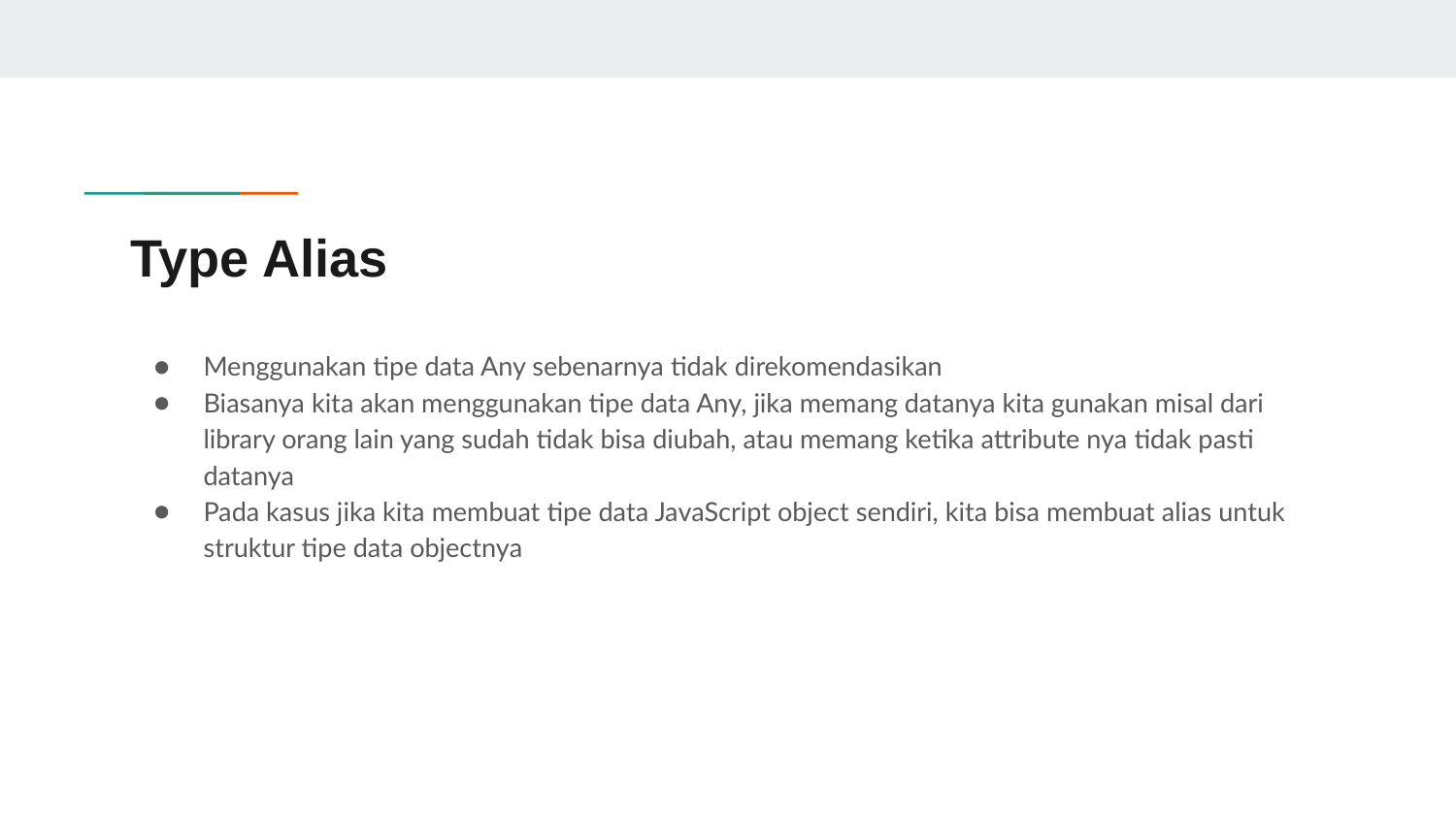

# Type Alias
Menggunakan tipe data Any sebenarnya tidak direkomendasikan
Biasanya kita akan menggunakan tipe data Any, jika memang datanya kita gunakan misal dari library orang lain yang sudah tidak bisa diubah, atau memang ketika attribute nya tidak pasti datanya
Pada kasus jika kita membuat tipe data JavaScript object sendiri, kita bisa membuat alias untuk struktur tipe data objectnya